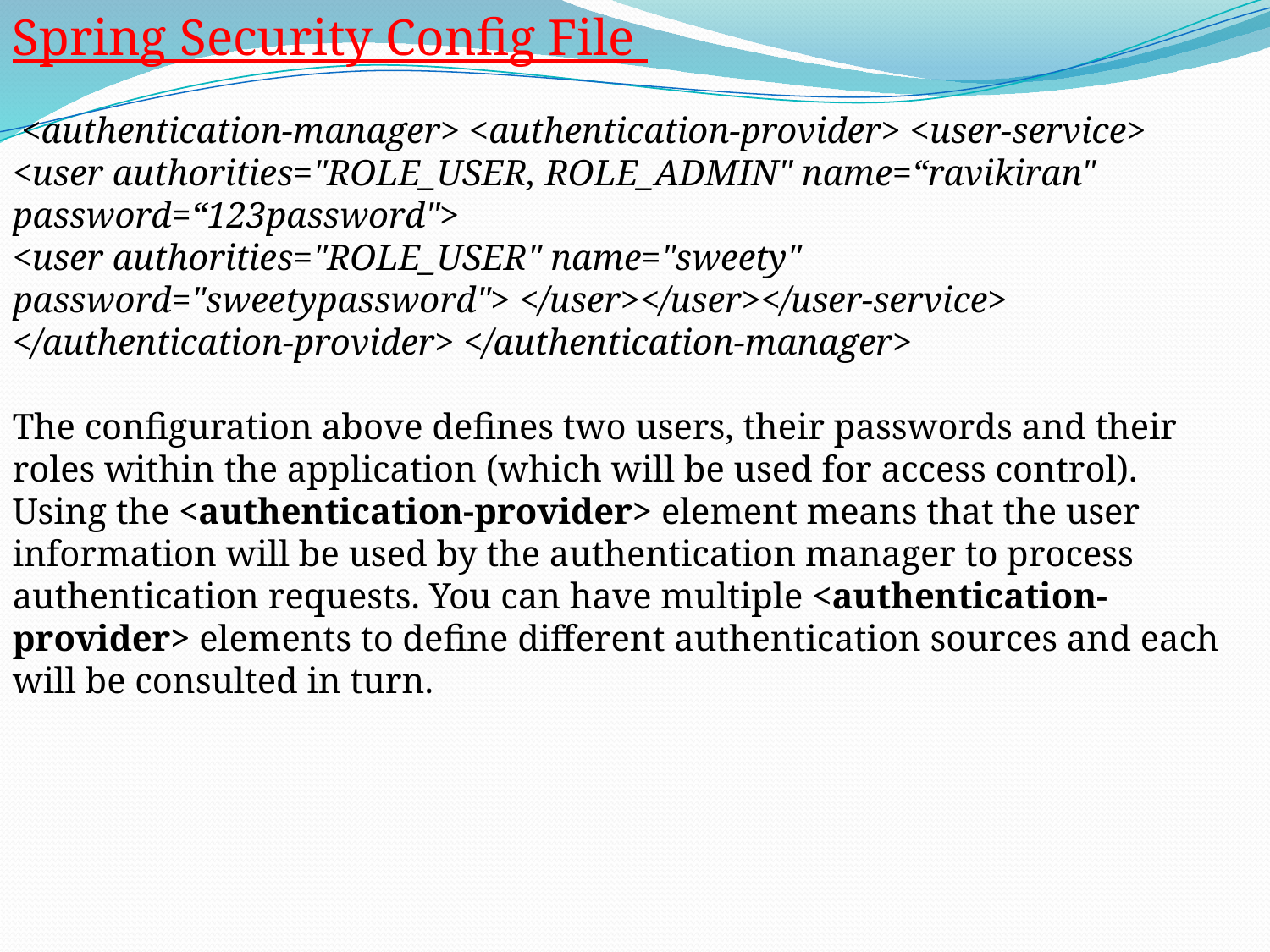

Spring Security Config File
 <authentication-manager> <authentication-provider> <user-service>
<user authorities="ROLE_USER, ROLE_ADMIN" name=“ravikiran" password=“123password">
<user authorities="ROLE_USER" name="sweety" password="sweetypassword"> </user></user></user-service>
</authentication-provider> </authentication-manager>

The configuration above defines two users, their passwords and their roles within the application (which will be used for access control). Using the <authentication-provider> element means that the user information will be used by the authentication manager to process authentication requests. You can have multiple <authentication-provider> elements to define different authentication sources and each will be consulted in turn.